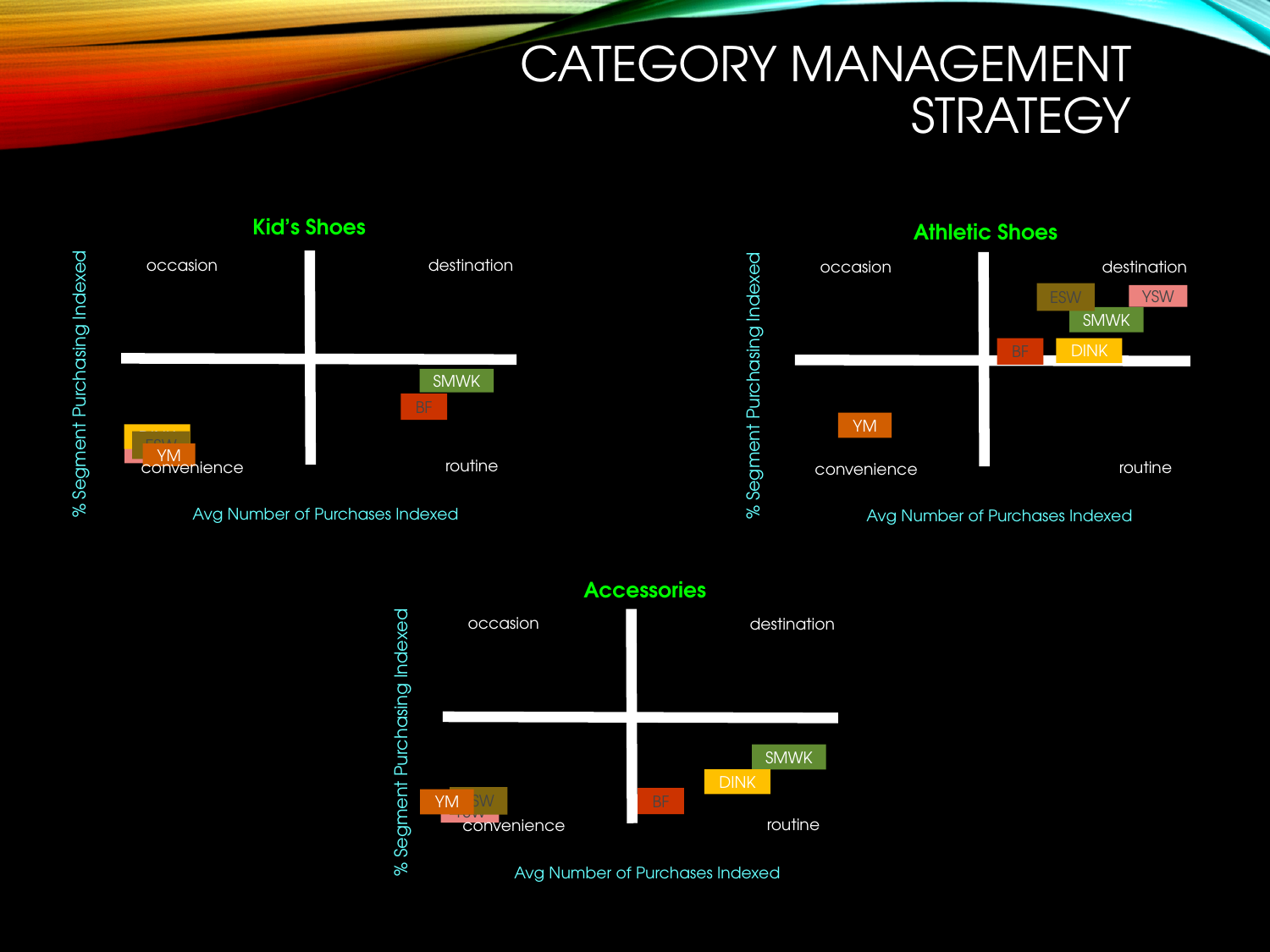

# Category Management Strategy
Kid’s Shoes
Athletic Shoes
occasion
destination
occasion
destination
ESW
YSW
SMWK
BF
DINK
% Segment Purchasing Indexed
% Segment Purchasing Indexed
SMWK
BF
YM
DINK
ESW
YSW
YM
routine
convenience
routine
convenience
Avg Number of Purchases Indexed
Avg Number of Purchases Indexed
Accessories
occasion
destination
% Segment Purchasing Indexed
SMWK
DINK
ESW
BF
YM
YSW
routine
convenience
Avg Number of Purchases Indexed